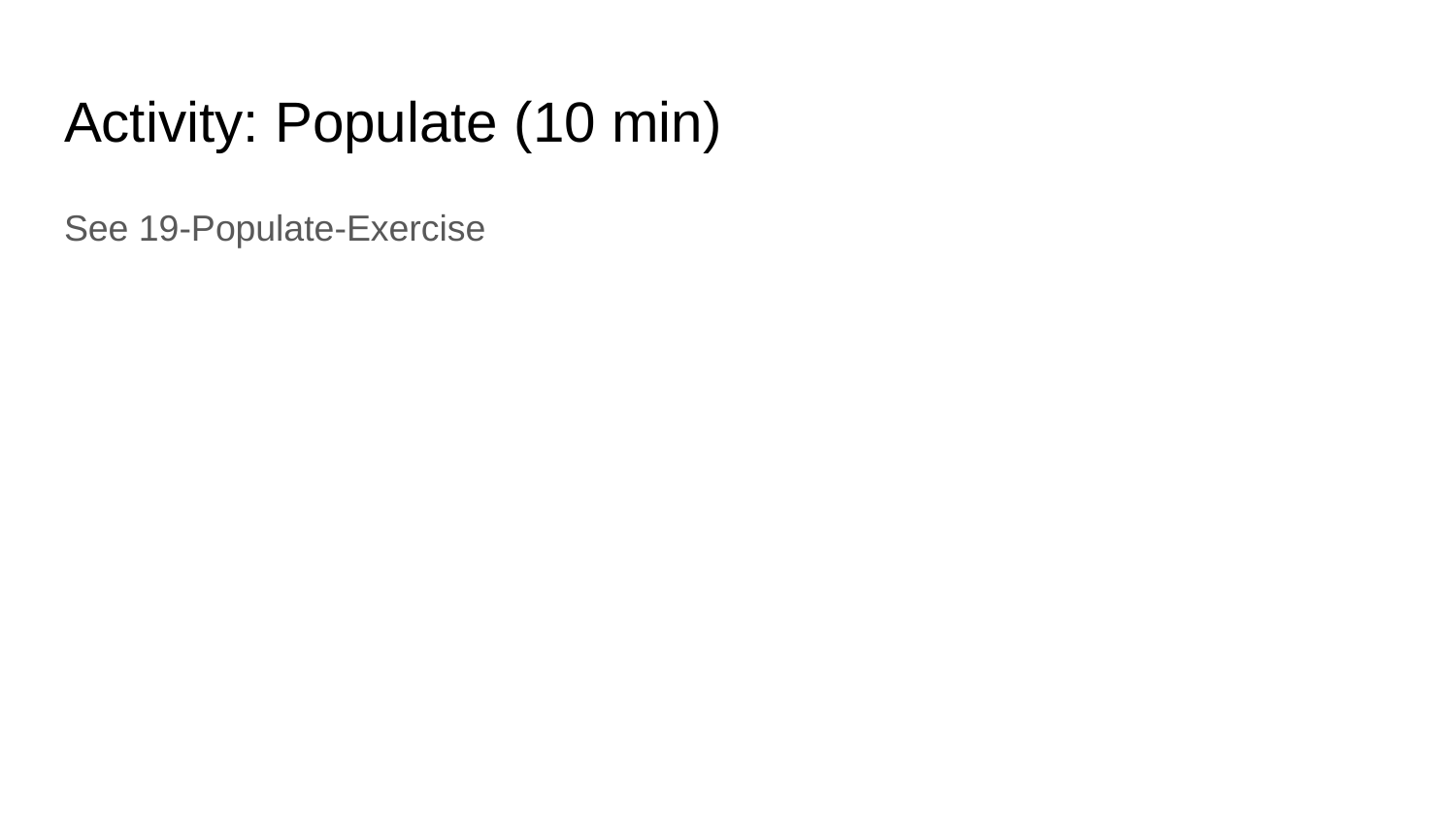

# Activity: Populate (10 min)
See 19-Populate-Exercise